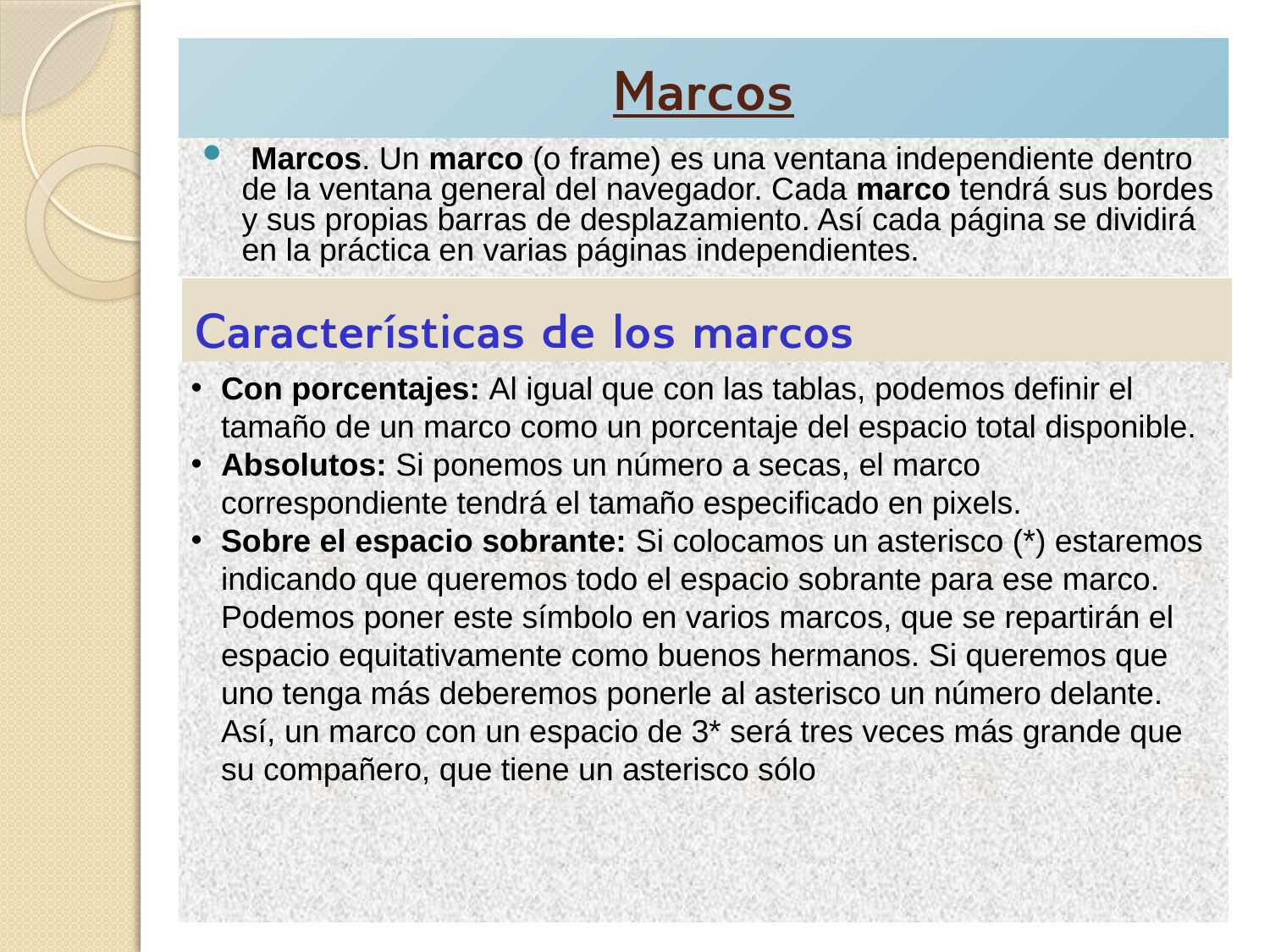

# Marcos
 Marcos. Un marco (o frame) es una ventana independiente dentro de la ventana general del navegador. Cada marco tendrá sus bordes y sus propias barras de desplazamiento. Así cada página se dividirá en la práctica en varias páginas independientes.
Características de los marcos
Con porcentajes: Al igual que con las tablas, podemos definir el tamaño de un marco como un porcentaje del espacio total disponible.
Absolutos: Si ponemos un número a secas, el marco correspondiente tendrá el tamaño especificado en pixels.
Sobre el espacio sobrante: Si colocamos un asterisco (*) estaremos indicando que queremos todo el espacio sobrante para ese marco. Podemos poner este símbolo en varios marcos, que se repartirán el espacio equitativamente como buenos hermanos. Si queremos que uno tenga más deberemos ponerle al asterisco un número delante. Así, un marco con un espacio de 3* será tres veces más grande que su compañero, que tiene un asterisco sólo